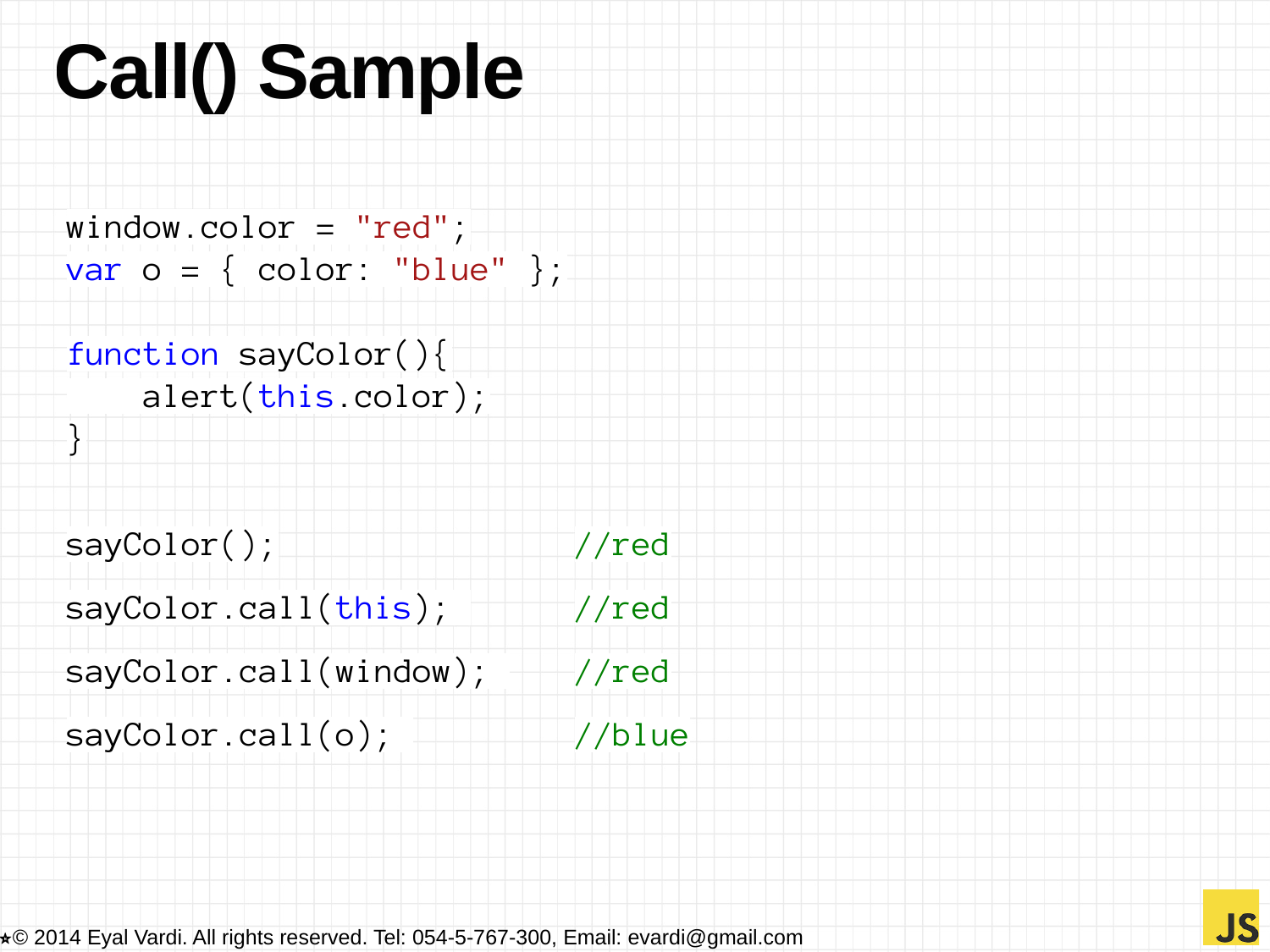

# Call() Sample
window.color = "red";
var o = { color: "blue" };

function sayColor(){
    alert(this.color);
}

sayColor();			//red
sayColor.call(this); 	//red
sayColor.call(window); 	//red
sayColor.call(o); 		//blue